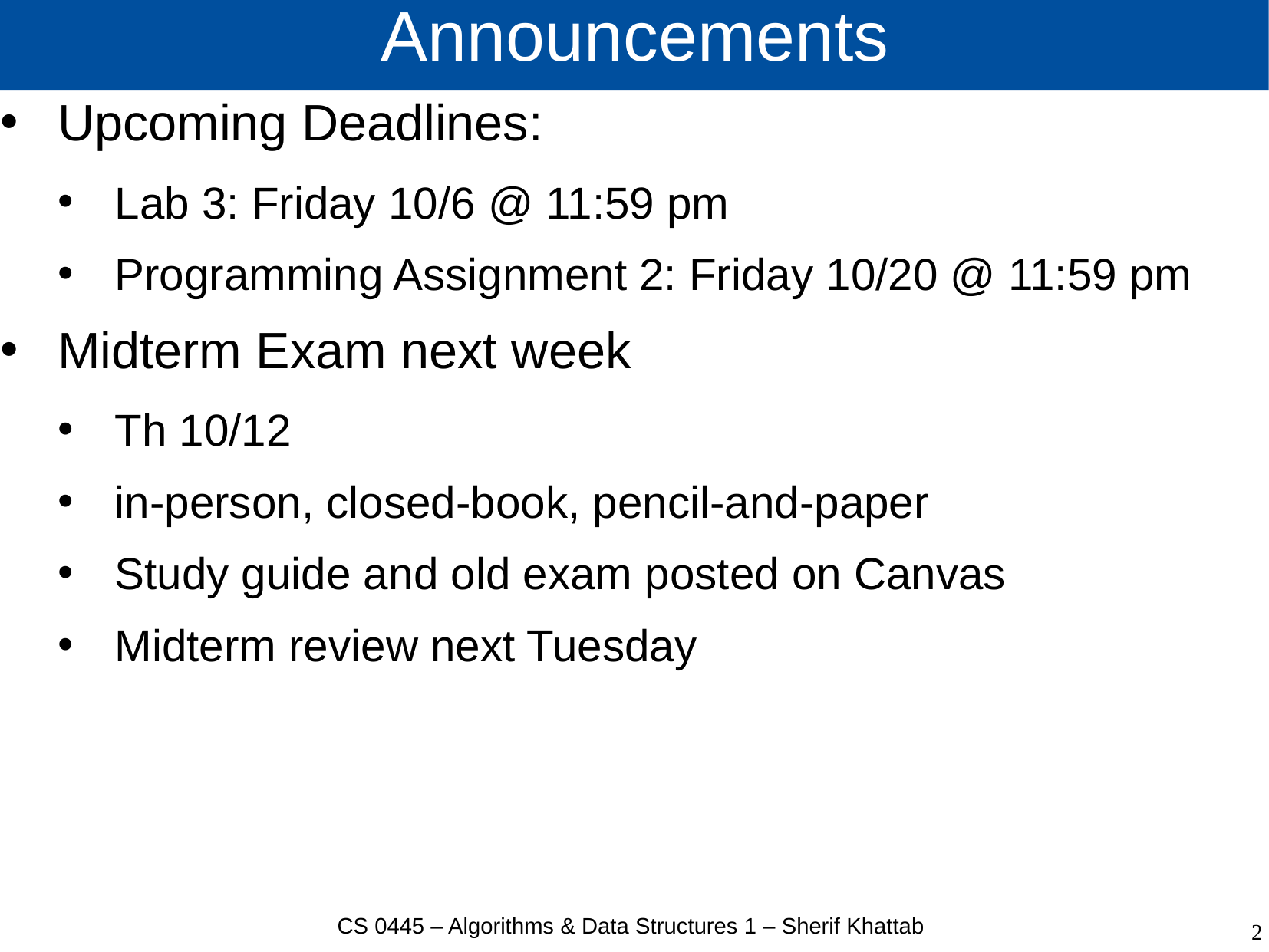

# Announcements
Upcoming Deadlines:
Lab 3: Friday 10/6 @ 11:59 pm
Programming Assignment 2: Friday 10/20 @ 11:59 pm
Midterm Exam next week
Th 10/12
in-person, closed-book, pencil-and-paper
Study guide and old exam posted on Canvas
Midterm review next Tuesday

CS 0445 – Algorithms & Data Structures 1 – Sherif Khattab
2